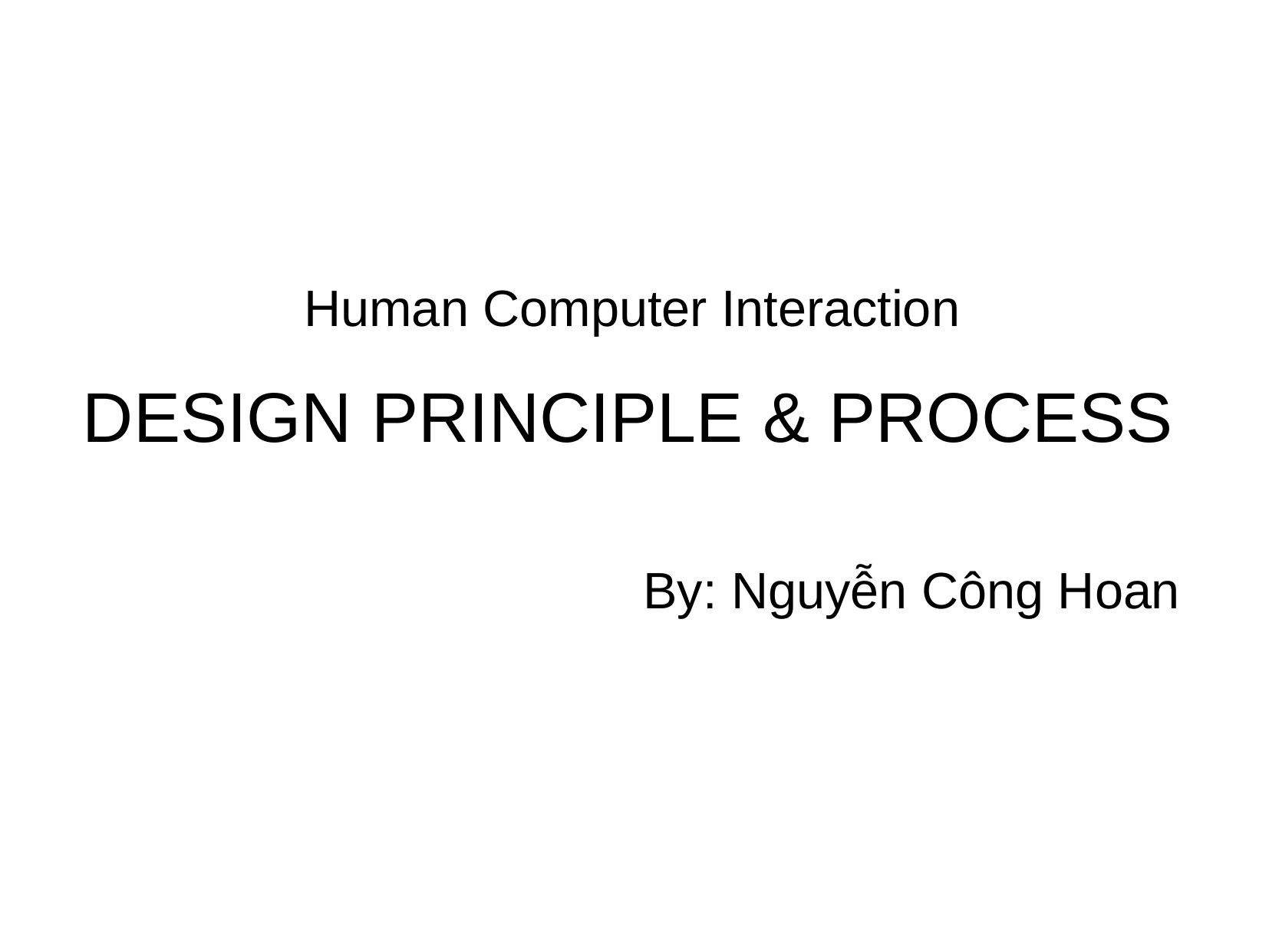

Human Computer Interaction
DESIGN PRINCIPLE & PROCESS
By: Nguyễn Công Hoan